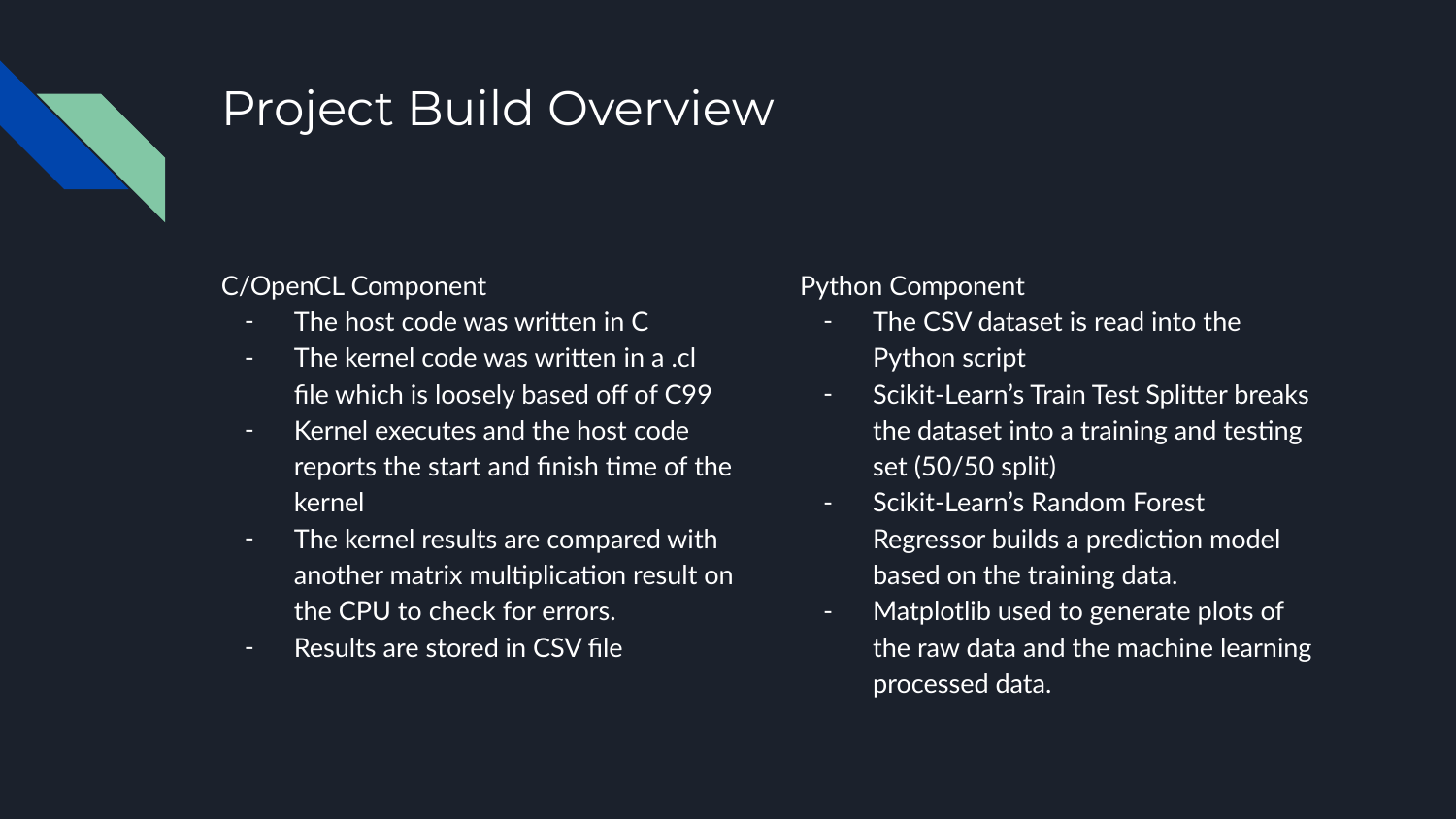

# Project Build Overview
C/OpenCL Component
The host code was written in C
The kernel code was written in a .cl file which is loosely based off of C99
Kernel executes and the host code reports the start and finish time of the kernel
The kernel results are compared with another matrix multiplication result on the CPU to check for errors.
Results are stored in CSV file

Python Component
The CSV dataset is read into the Python script
Scikit-Learn’s Train Test Splitter breaks the dataset into a training and testing set (50/50 split)
Scikit-Learn’s Random Forest Regressor builds a prediction model based on the training data.
Matplotlib used to generate plots of the raw data and the machine learning processed data.